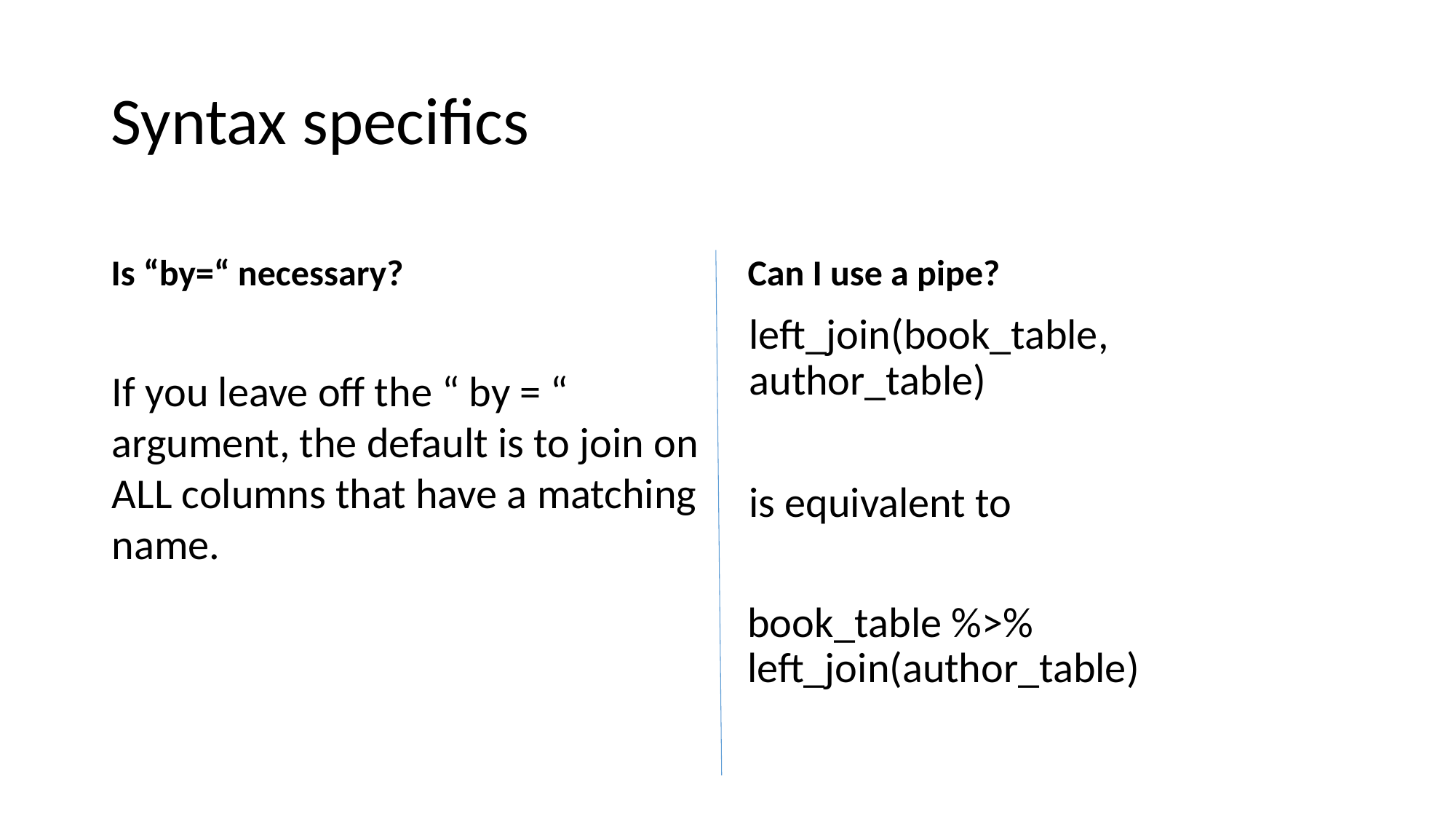

# Syntax specifics
Is “by=“ necessary?
Can I use a pipe?
left_join(book_table, author_table)

is equivalent to
If you leave off the “ by = “ argument, the default is to join on ALL columns that have a matching name.
book_table %>% 	left_join(author_table)